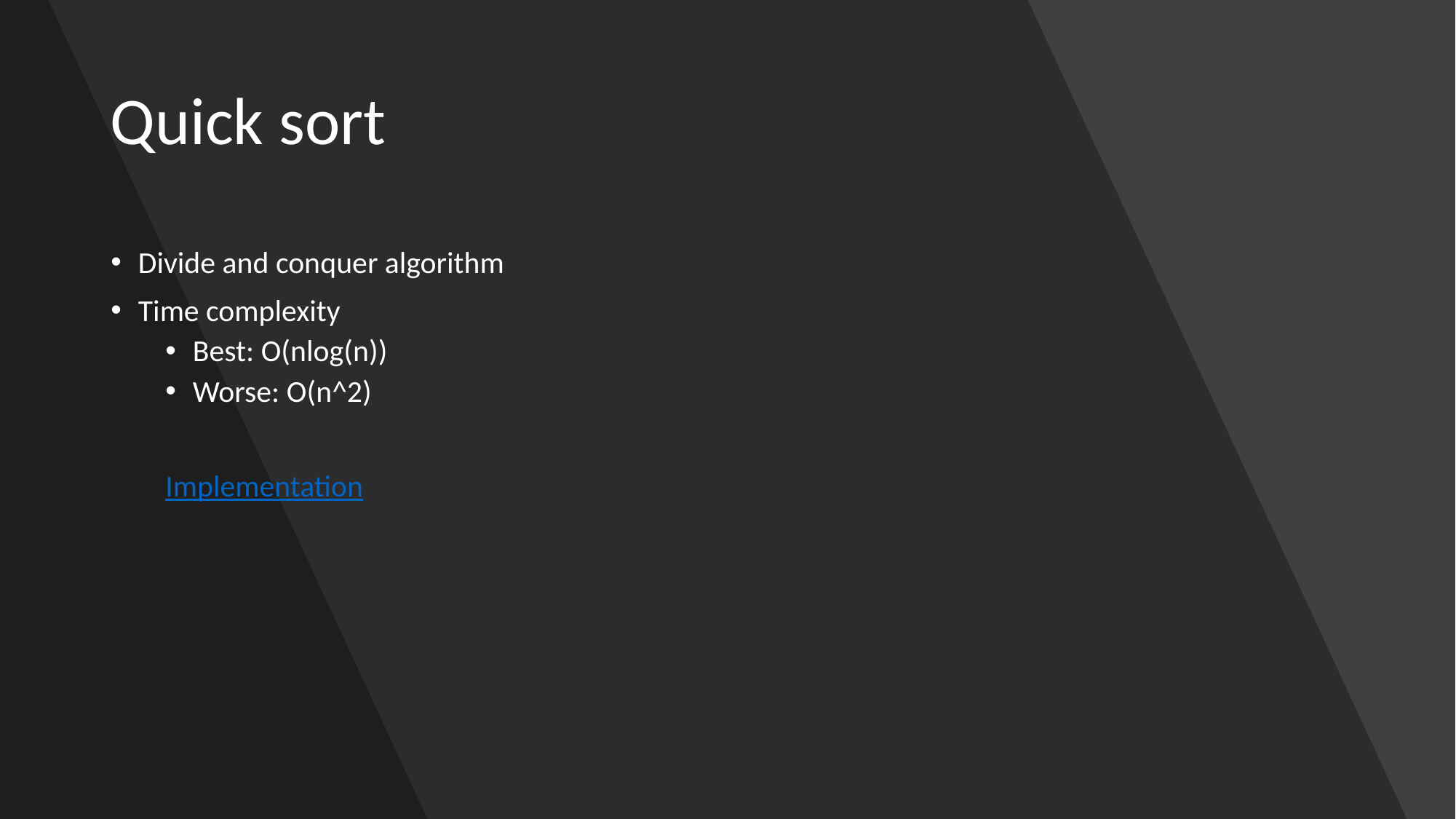

# Quick sort
Divide and conquer algorithm
Time complexity
Best: O(nlog(n))
Worse: O(n^2)

Implementation